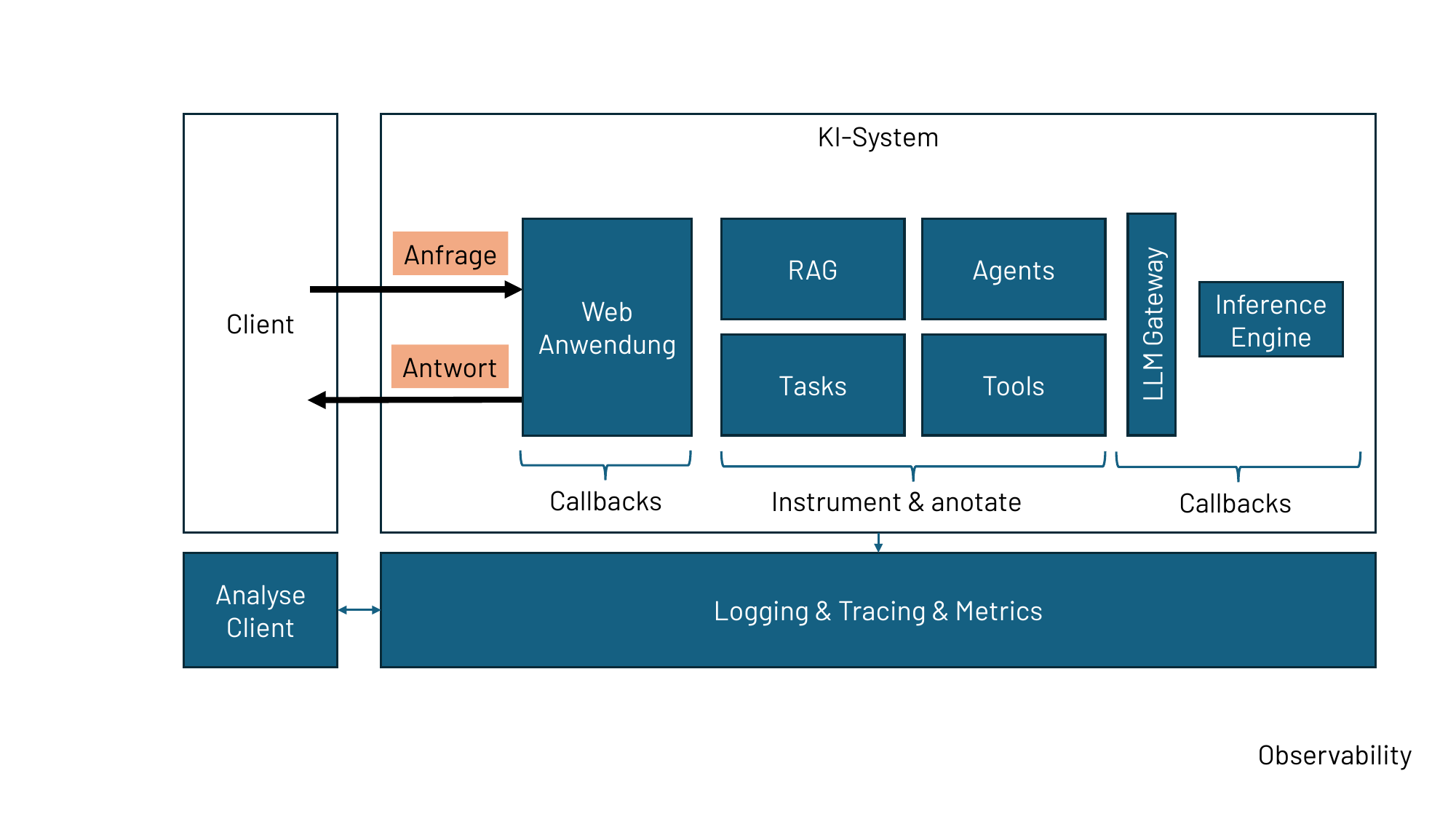

Client
KI-System
LLM Gateway
Web Anwendung
RAG
Agents
Anfrage

Inference Engine
Tasks
Tools
Antwort

Callbacks
Instrument & anotate
Callbacks
Analyse
Client
Logging & Tracing & Metrics
Observability